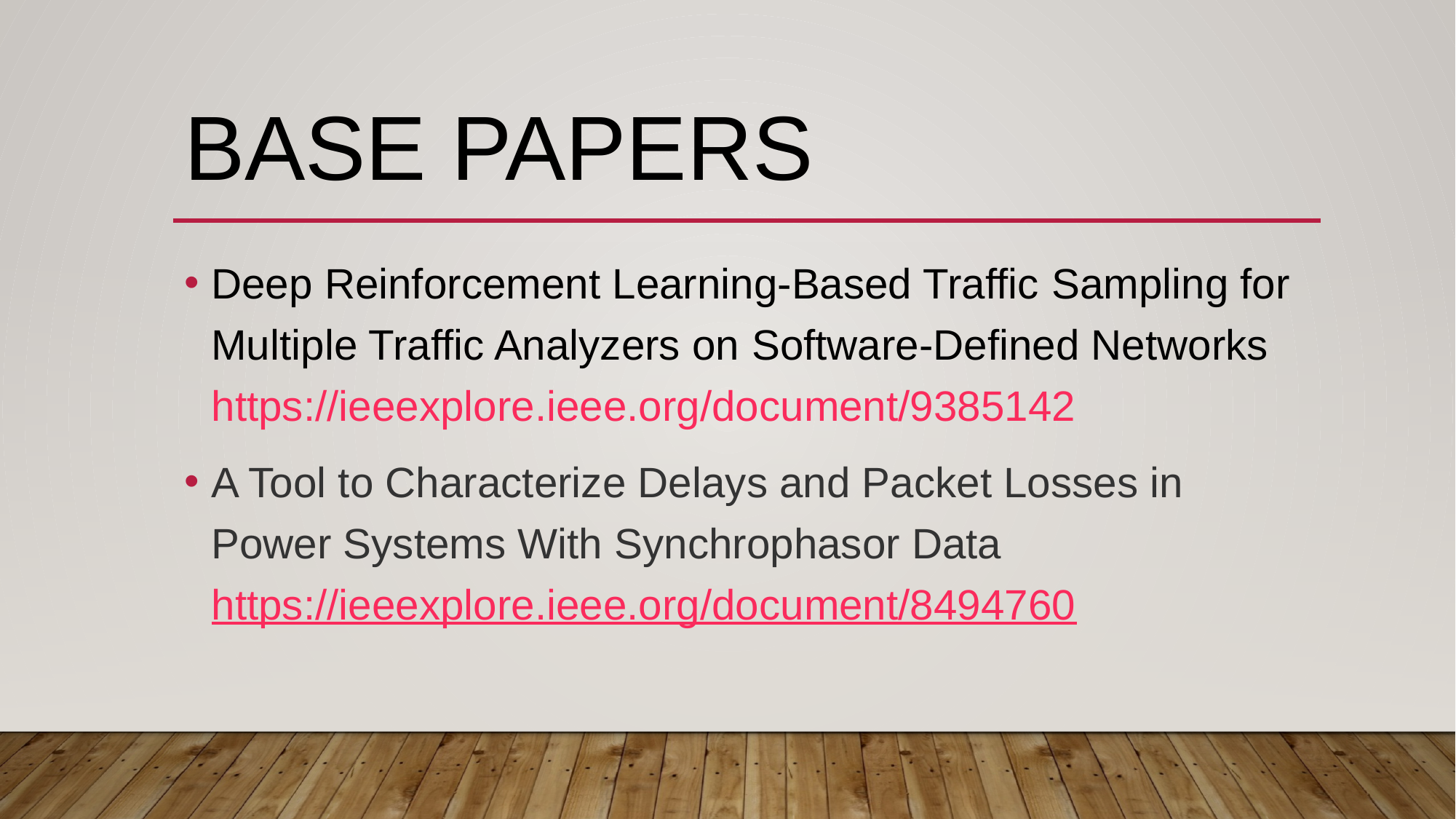

# Base papers
Deep Reinforcement Learning-Based Traffic Sampling for Multiple Traffic Analyzers on Software-Defined Networks  https://ieeexplore.ieee.org/document/9385142
A Tool to Characterize Delays and Packet Losses in Power Systems With Synchrophasor Data https://ieeexplore.ieee.org/document/8494760